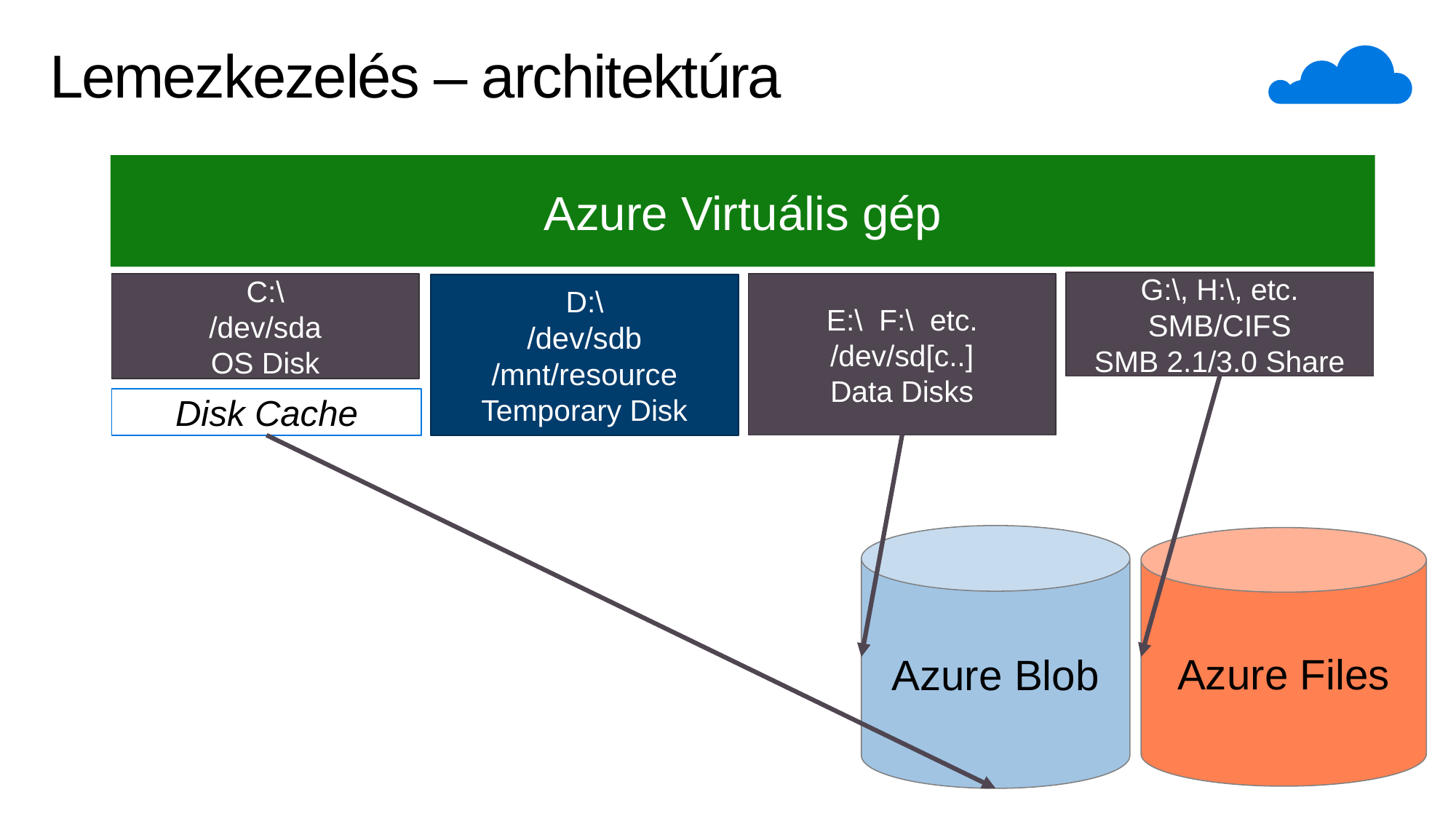

# Lemezkezelés – architektúra
Azure Virtuális gép
G:\, H:\, etc.
SMB/CIFS
SMB 2.1/3.0 Share
E:\  F:\  etc.
/dev/sd[c..]
Data Disks
C:\
/dev/sda
OS Disk
D:\
/dev/sdb /mnt/resource
Temporary Disk
Disk Cache
Azure Blob
Azure Files